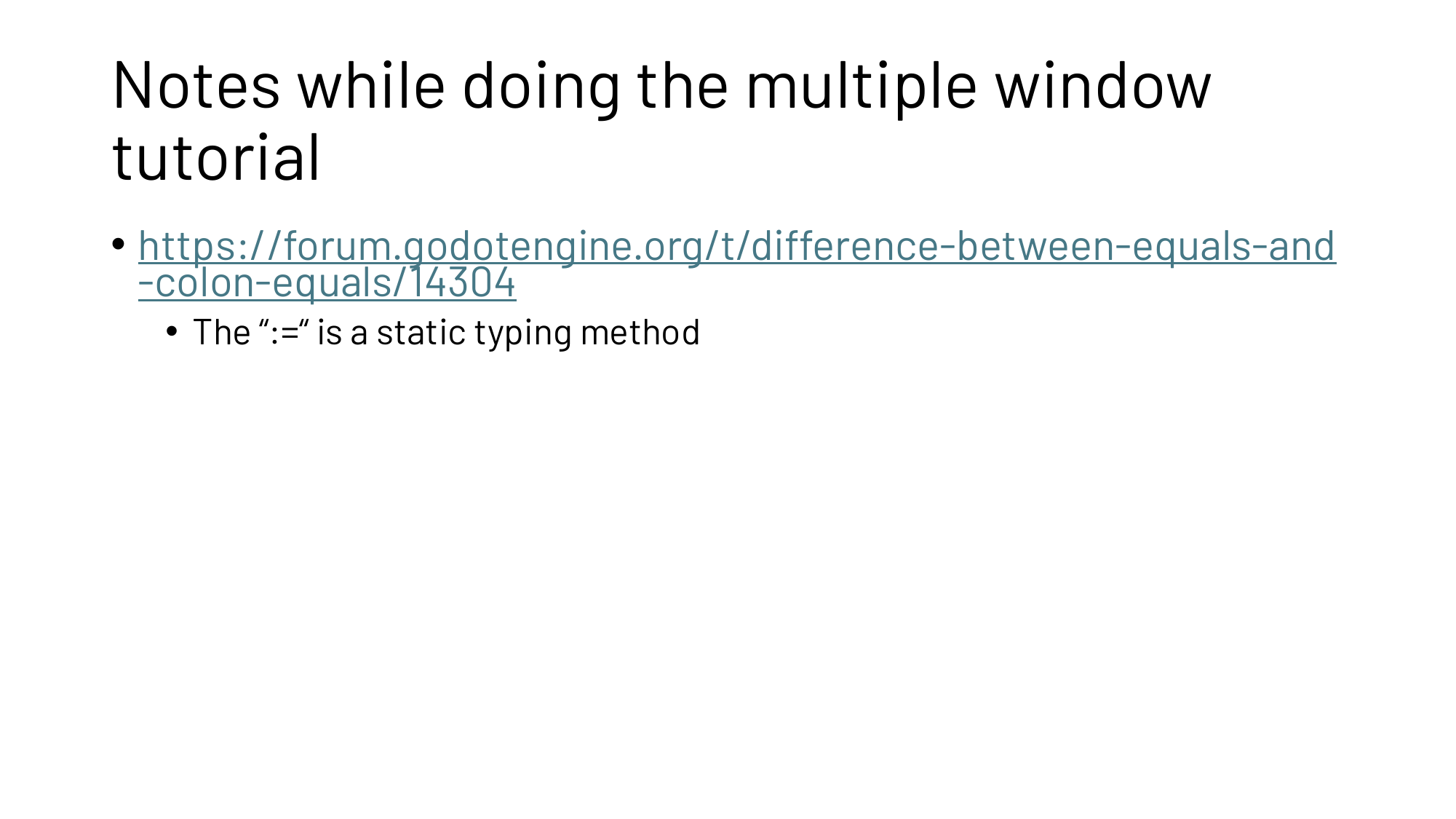

# Notes while doing the multiple window tutorial
https://forum.godotengine.org/t/difference-between-equals-and-colon-equals/14304
The “:=“ is a static typing method